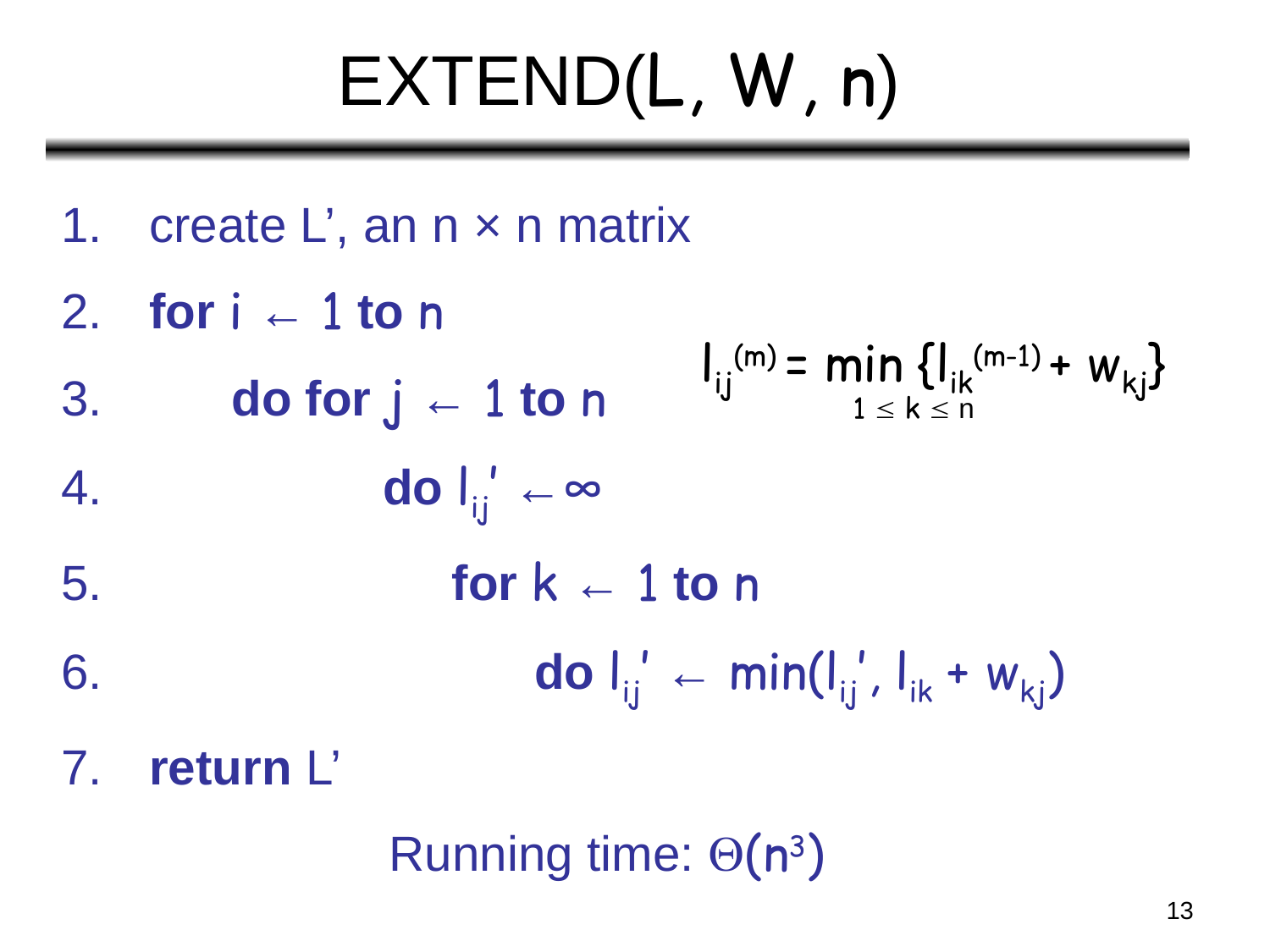

# EXTEND(L, W, n)
 create L’, an n × n matrix
 for i ← 1 to n
       do for j ← 1 to n
                  do lij’ ←∞
                       for k ← 1 to n
                             do lij’ ← min(lij’, lik + wkj)
 return L’
			Running time: Θ(n3)
lij(m) = min {lik(m-1) + wkj}
                  1 ≤ k ≤ n
13